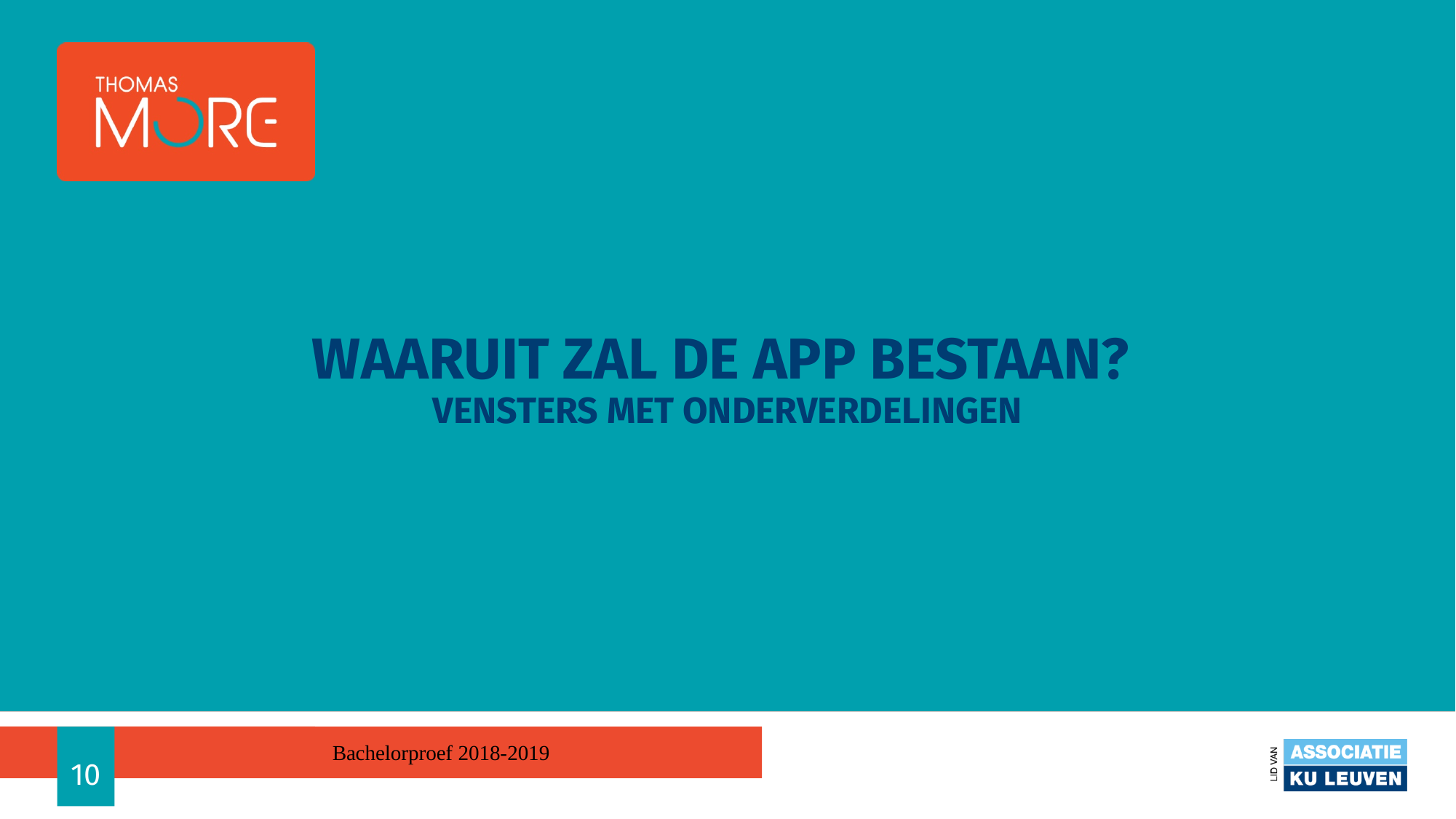

# Waaruit zal de app bestaan? Vensters met onderverdelingen
10
Bachelorproef 2018-2019